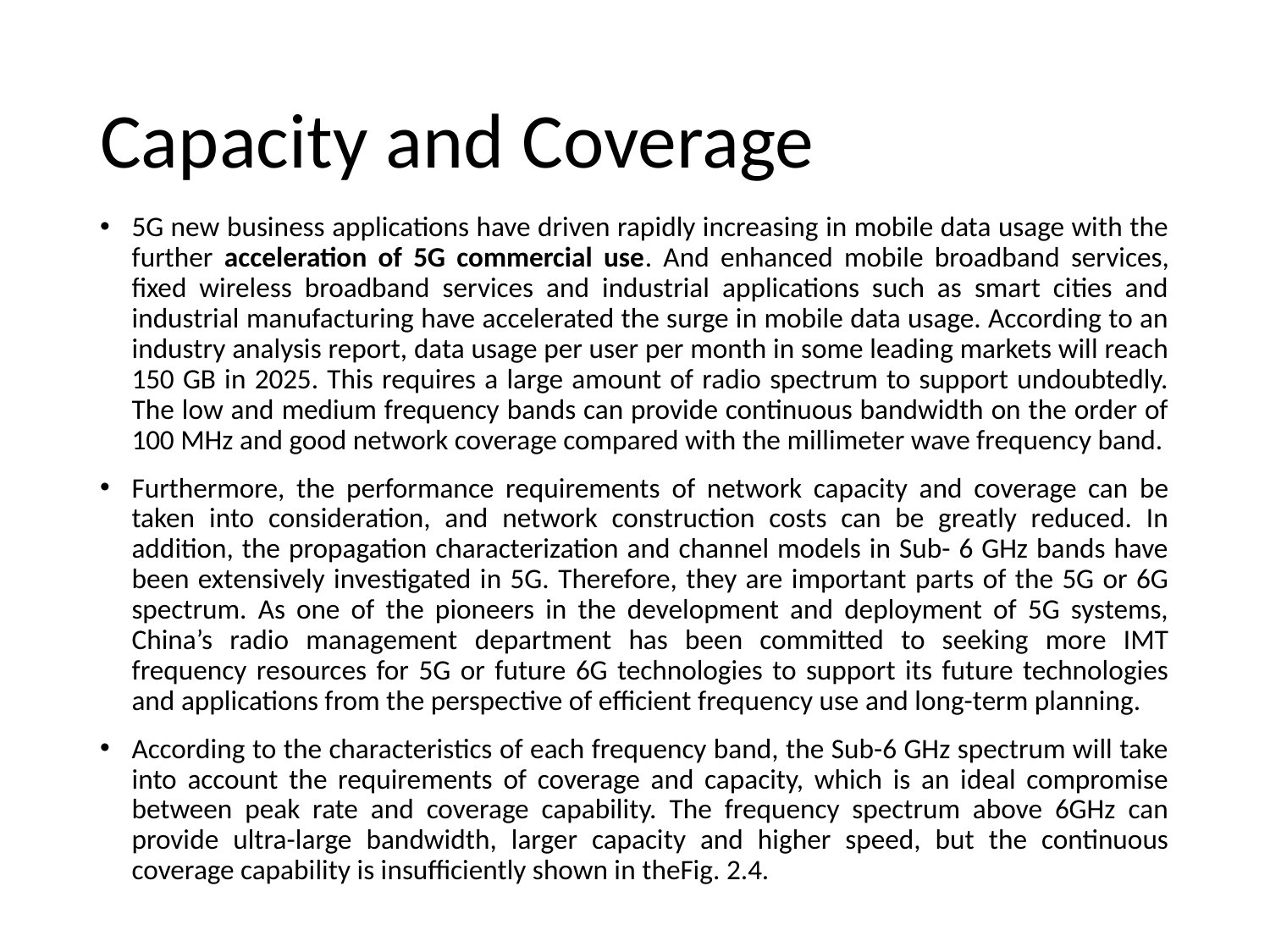

# Capacity and Coverage
5G new business applications have driven rapidly increasing in mobile data usage with the further acceleration of 5G commercial use. And enhanced mobile broadband services, fixed wireless broadband services and industrial applications such as smart cities and industrial manufacturing have accelerated the surge in mobile data usage. According to an industry analysis report, data usage per user per month in some leading markets will reach 150 GB in 2025. This requires a large amount of radio spectrum to support undoubtedly. The low and medium frequency bands can provide continuous bandwidth on the order of 100 MHz and good network coverage compared with the millimeter wave frequency band.
Furthermore, the performance requirements of network capacity and coverage can be taken into consideration, and network construction costs can be greatly reduced. In addition, the propagation characterization and channel models in Sub- 6 GHz bands have been extensively investigated in 5G. Therefore, they are important parts of the 5G or 6G spectrum. As one of the pioneers in the development and deployment of 5G systems, China’s radio management department has been committed to seeking more IMT frequency resources for 5G or future 6G technologies to support its future technologies and applications from the perspective of efficient frequency use and long-term planning.
According to the characteristics of each frequency band, the Sub-6 GHz spectrum will take into account the requirements of coverage and capacity, which is an ideal compromise between peak rate and coverage capability. The frequency spectrum above 6GHz can provide ultra-large bandwidth, larger capacity and higher speed, but the continuous coverage capability is insufficiently shown in theFig. 2.4.